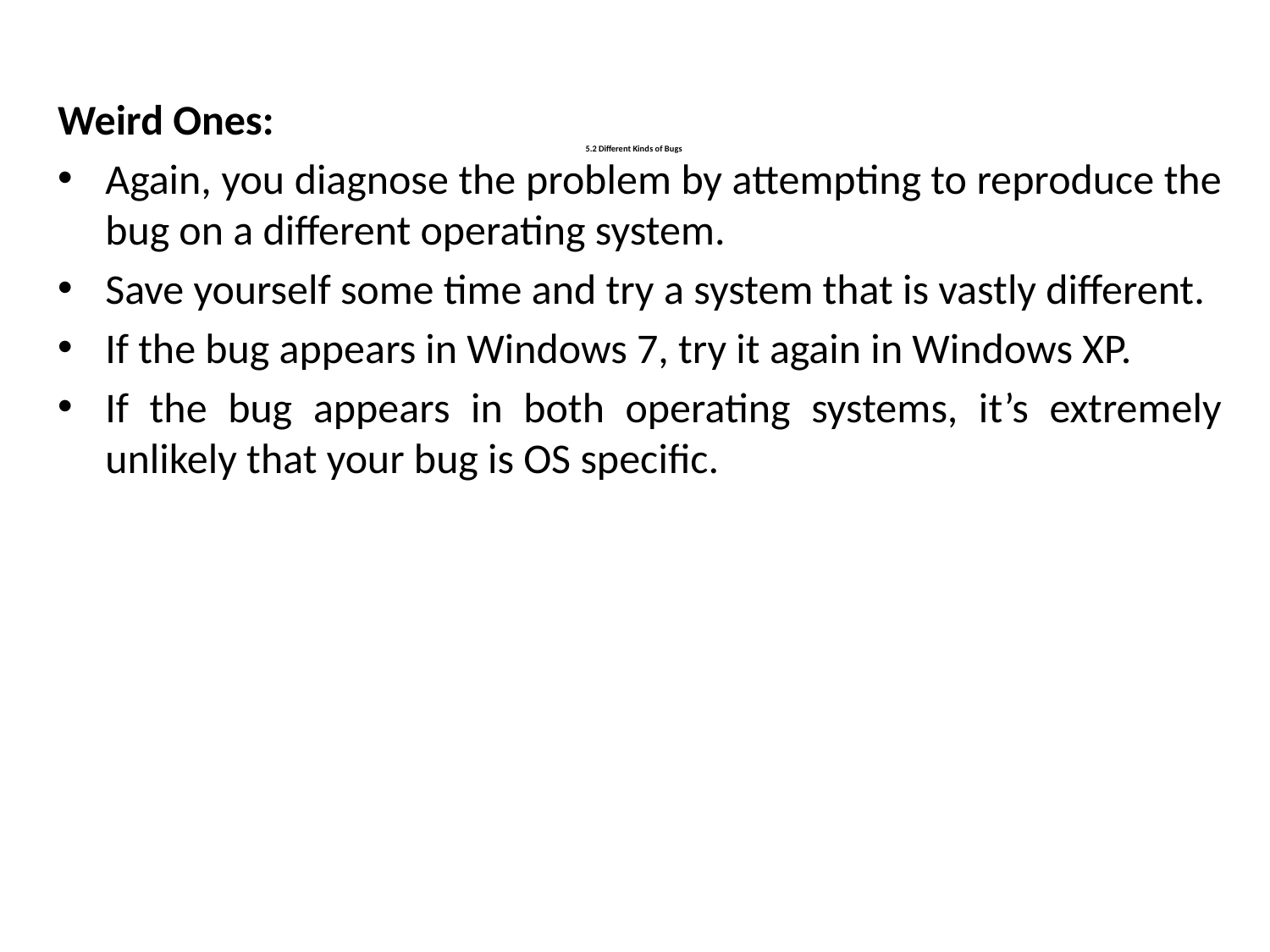

Weird Ones:
Again, you diagnose the problem by attempting to reproduce the bug on a different operating system.
Save yourself some time and try a system that is vastly different.
If the bug appears in Windows 7, try it again in Windows XP.
If the bug appears in both operating systems, it’s extremely unlikely that your bug is OS specific.
# 5.2 Different Kinds of Bugs